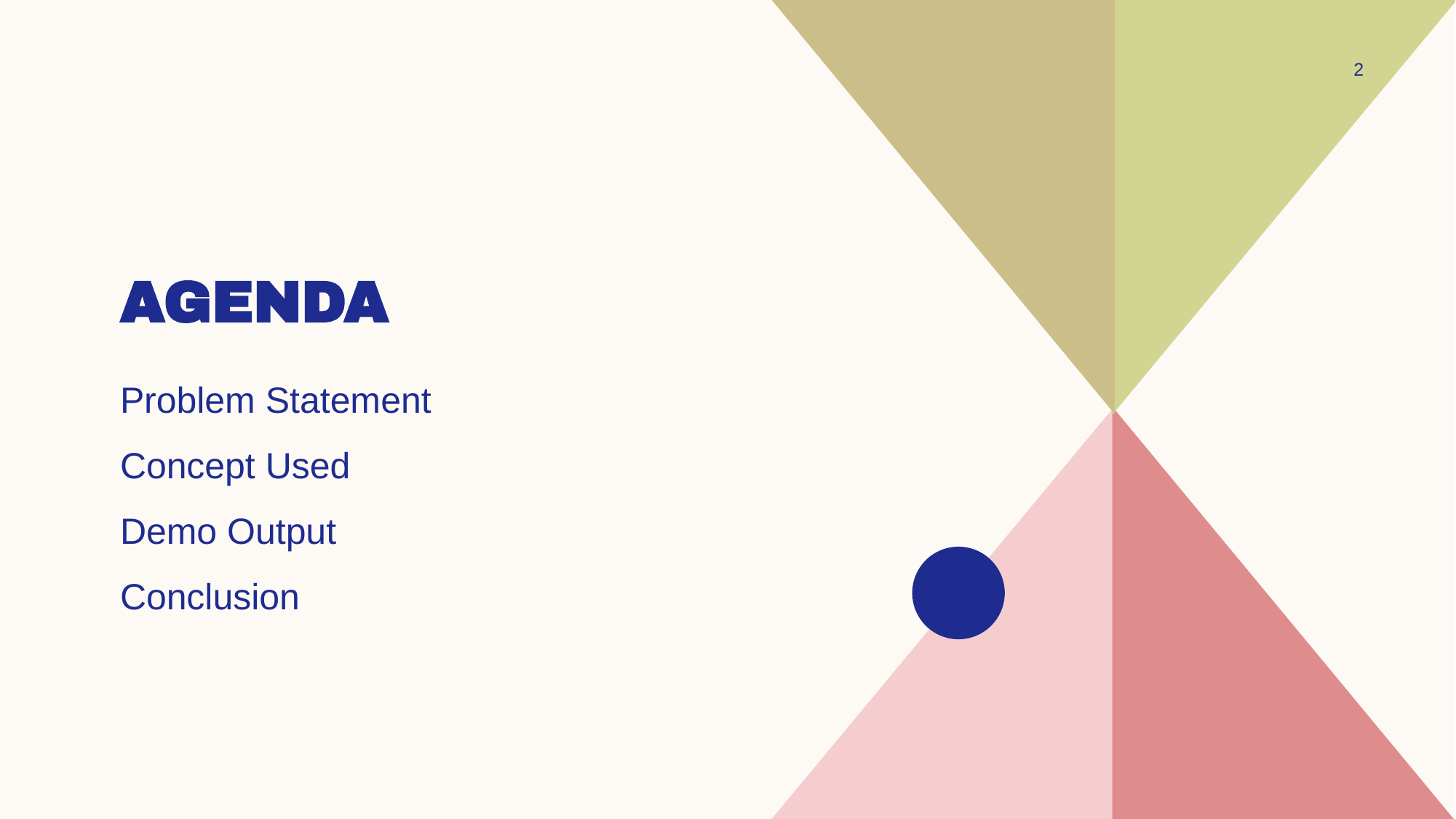

2
# agenda
Problem Statement​
Concept Used
Demo Output
Conclusion